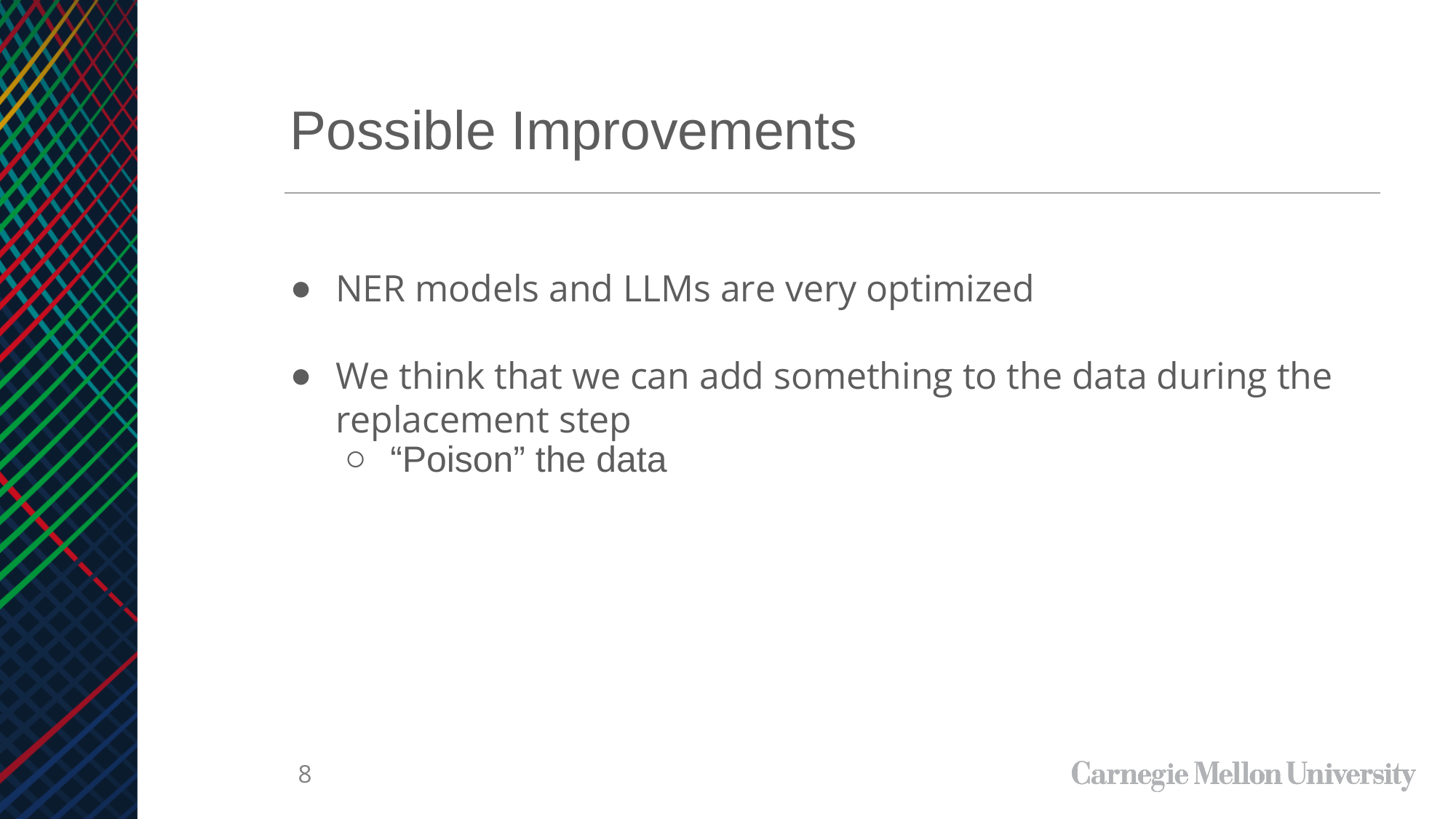

Possible Improvements
NER models and LLMs are very optimized

We think that we can add something to the data during the replacement step
“Poison” the data

8